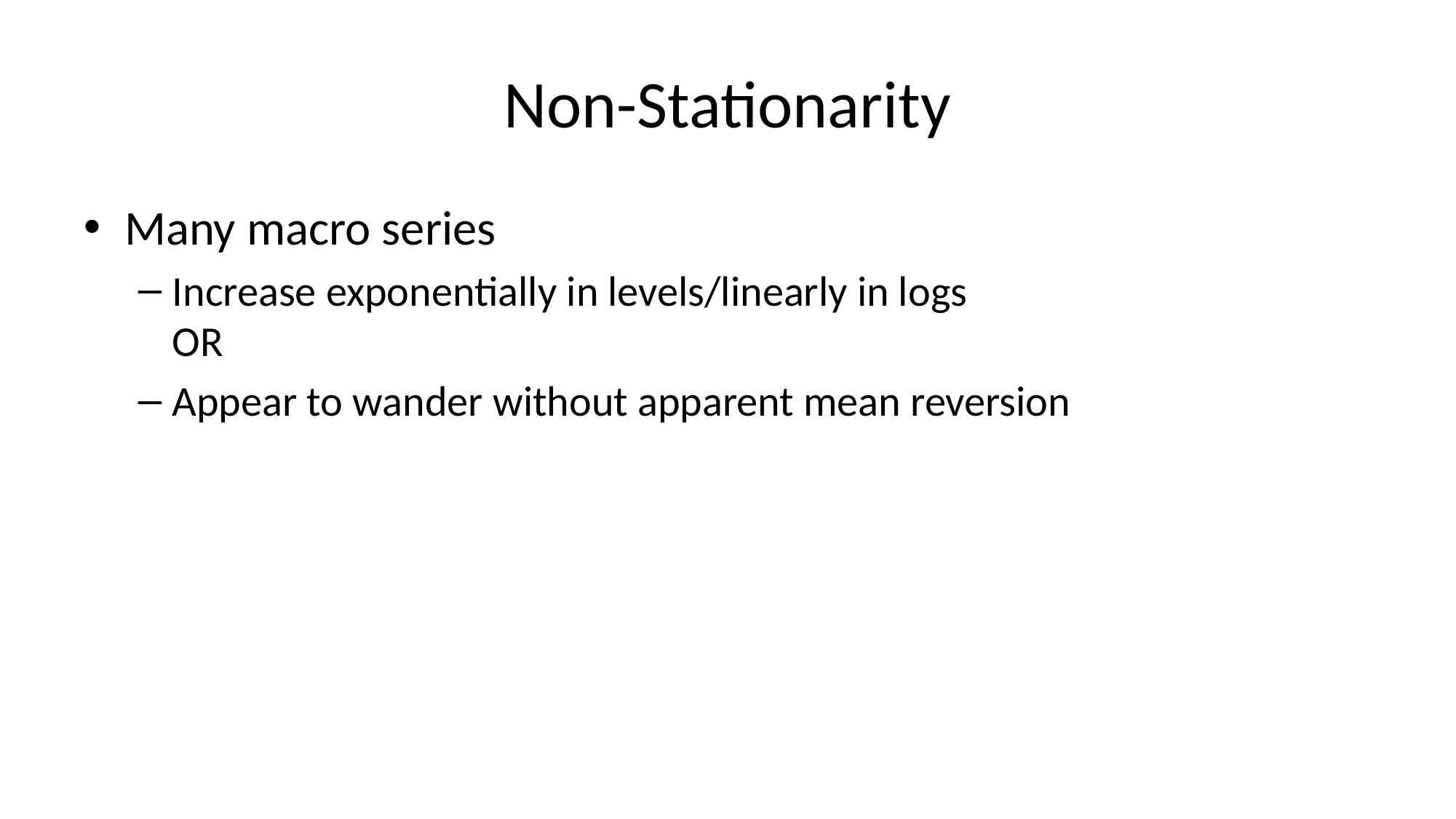

# Non-Stationarity
Many macro series
Increase exponentially in levels/linearly in logs
OR
Appear to wander without apparent mean reversion